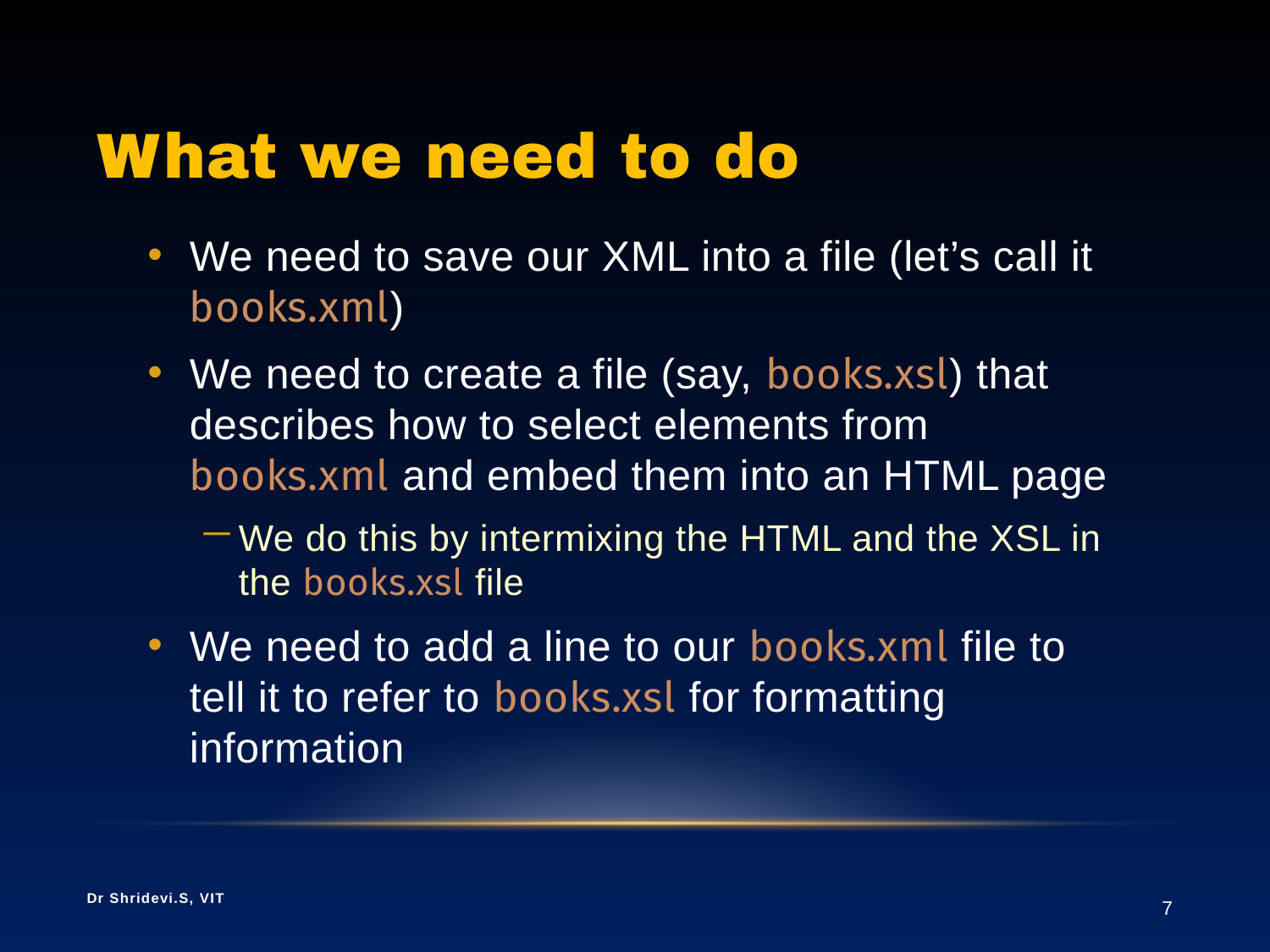

# What we need to do
We need to save our XML into a file (let’s call it books.xml)
We need to create a file (say, books.xsl) that describes how to select elements from books.xml and embed them into an HTML page
We do this by intermixing the HTML and the XSL in the books.xsl file
We need to add a line to our books.xml file to tell it to refer to books.xsl for formatting information

Dr Shridevi.S, VIT
7